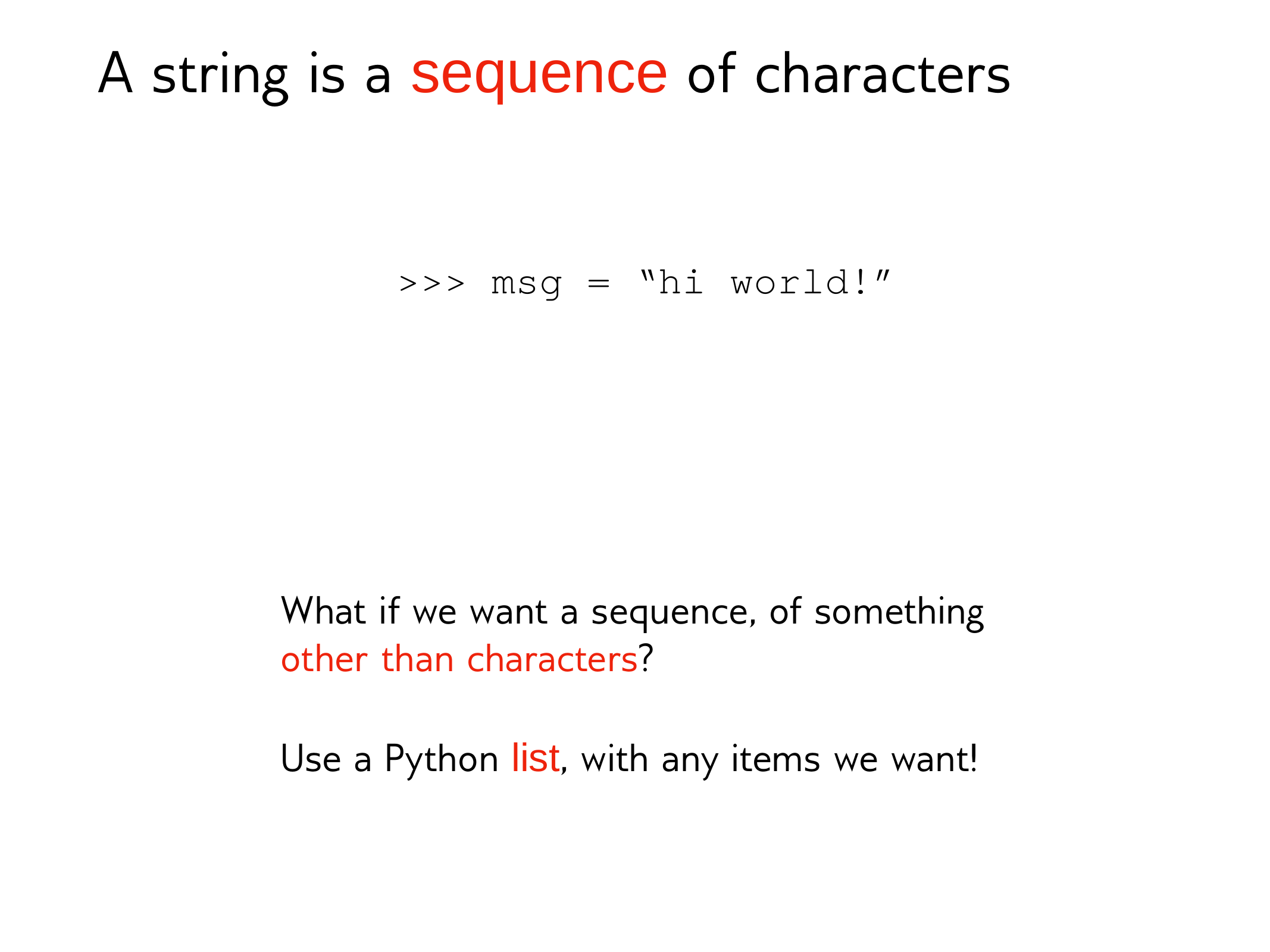

# A string is a sequence of characters
>>> msg = “hi world!”
What if we want a sequence, of something
other than characters?
Use a Python list, with any items we want!